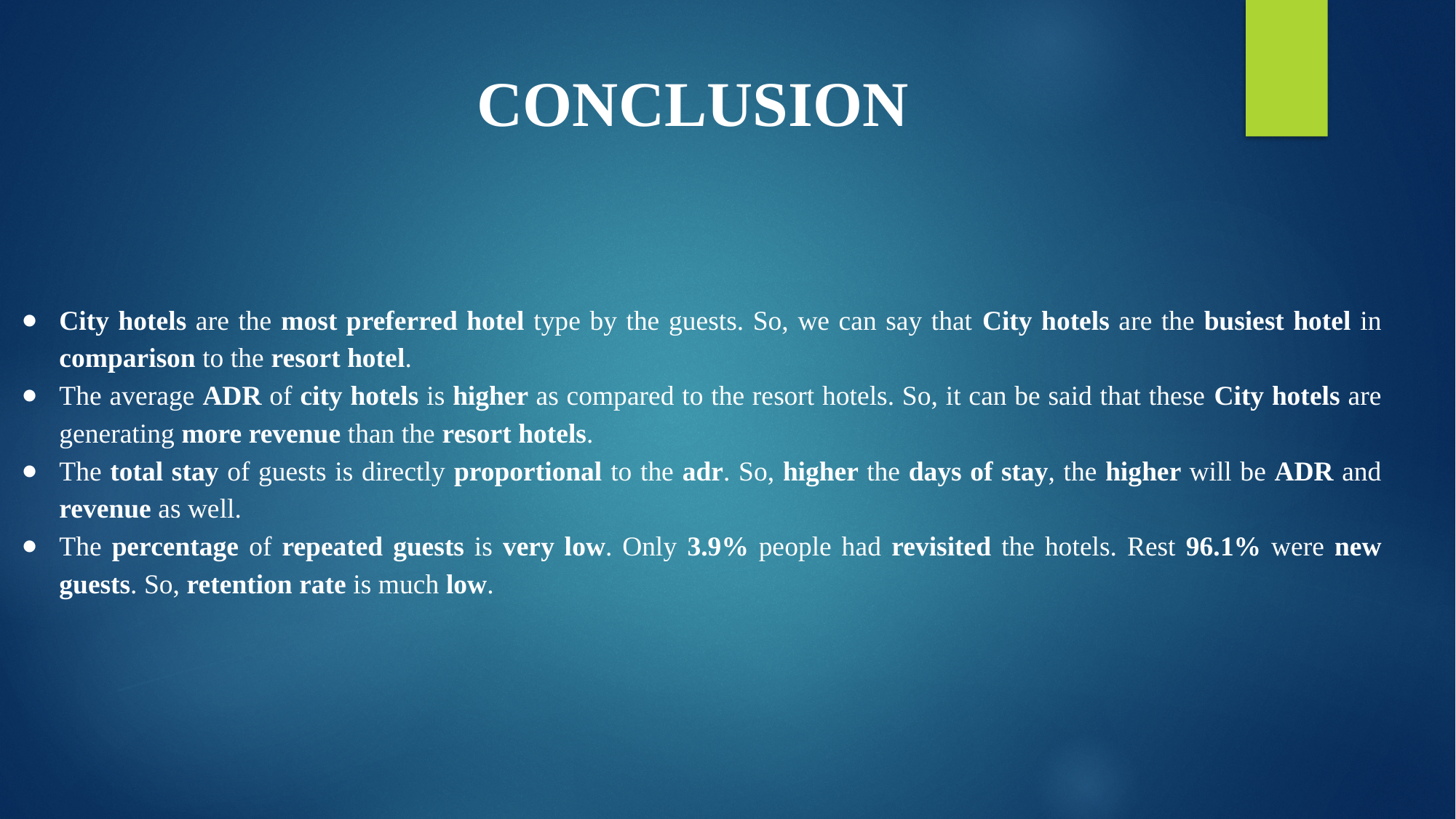

CONCLUSION
City hotels are the most preferred hotel type by the guests. So, we can say that City hotels are the busiest hotel in comparison to the resort hotel.
The average ADR of city hotels is higher as compared to the resort hotels. So, it can be said that these City hotels are generating more revenue than the resort hotels.
The total stay of guests is directly proportional to the adr. So, higher the days of stay, the higher will be ADR and revenue as well.
The percentage of repeated guests is very low. Only 3.9% people had revisited the hotels. Rest 96.1% were new guests. So, retention rate is much low.